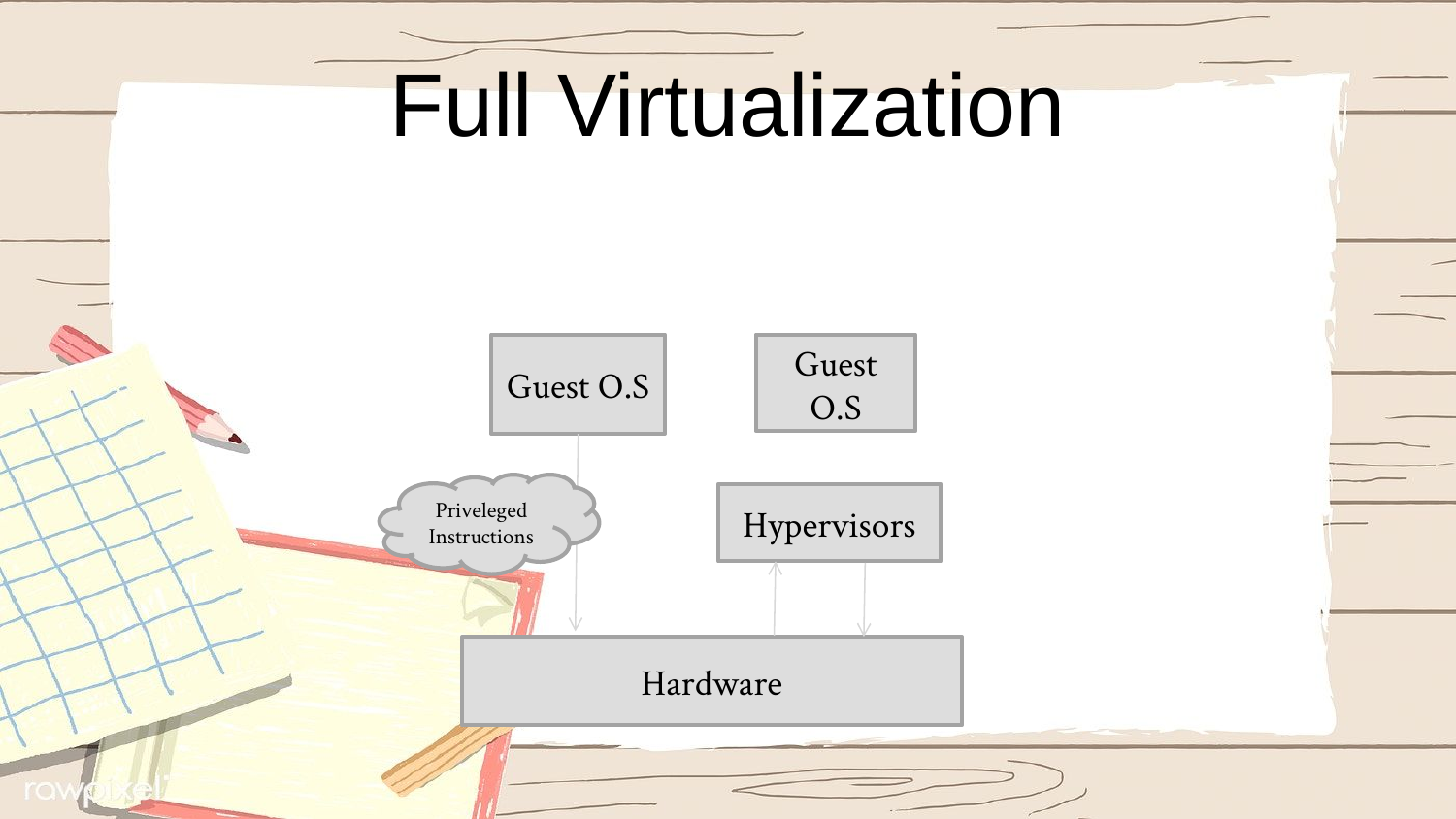

# Full Virtualization

Guest O.S
Guest O.S
Priveleged Instructions
Hypervisors
Hardware